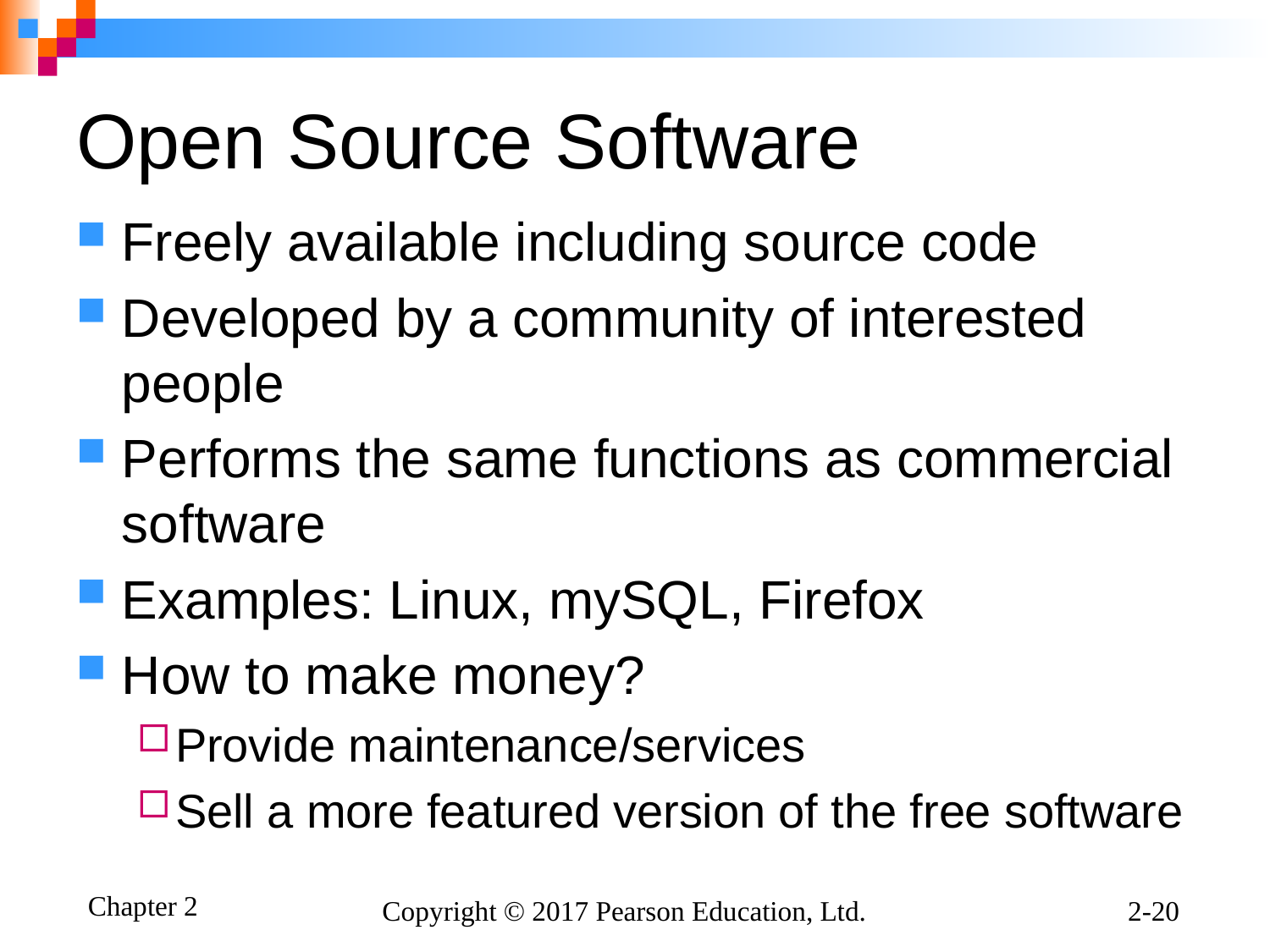

# Open Source Software
Freely available including source code
Developed by a community of interested people
Performs the same functions as commercial software
Examples: Linux, mySQL, Firefox
How to make money?
Provide maintenance/services
Sell a more featured version of the free software